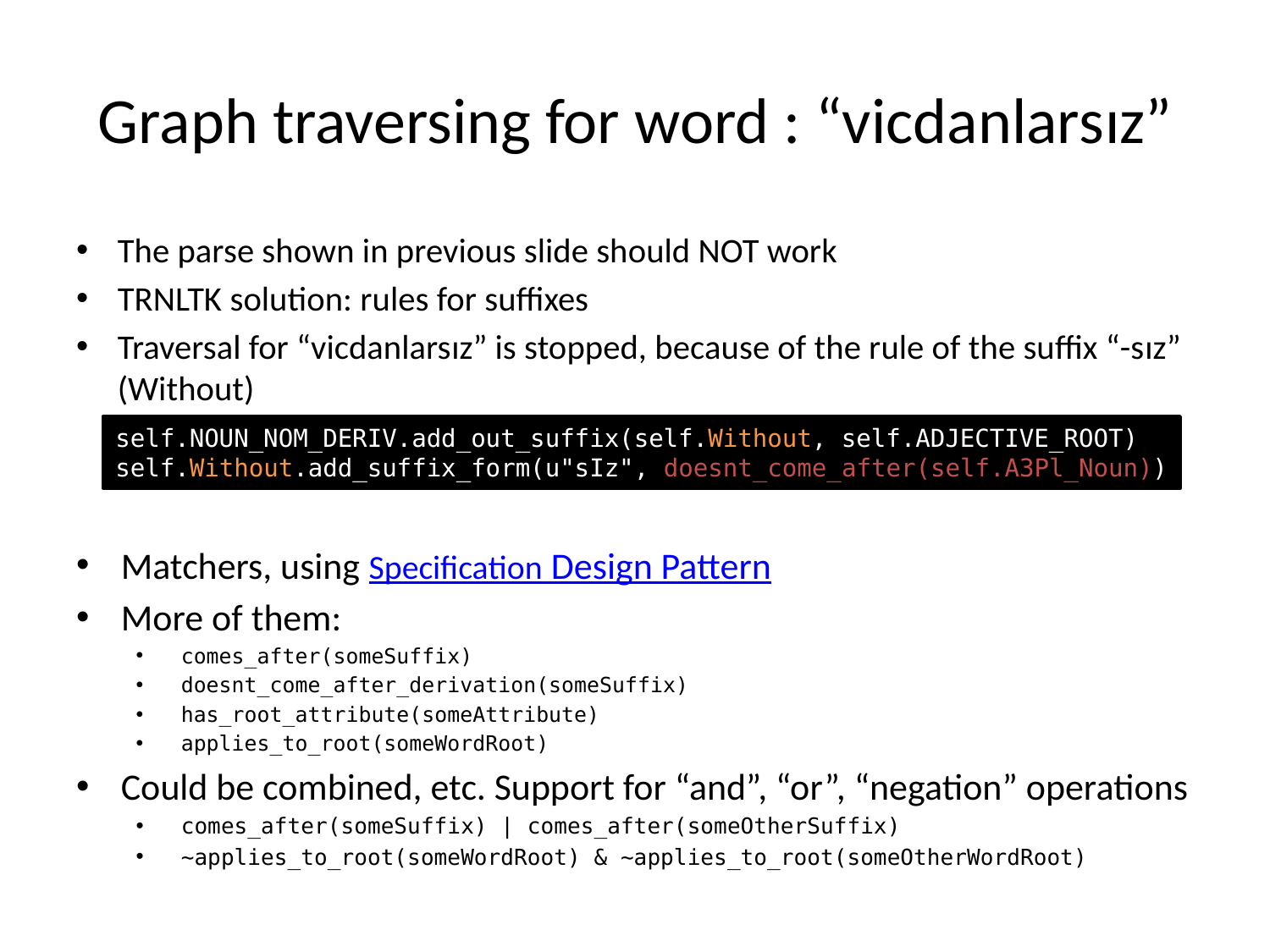

# Graph traversing for word : “vicdanlarsız”
The parse shown in previous slide should NOT work
TRNLTK solution: rules for suffixes
Traversal for “vicdanlarsız” is stopped, because of the rule of the suffix “-sız” (Without)
self.NOUN_NOM_DERIV.add_out_suffix(self.Without, self.ADJECTIVE_ROOT)
self.Without.add_suffix_form(u"sIz", doesnt_come_after(self.A3Pl_Noun))
Matchers, using Specification Design Pattern
More of them:
comes_after(someSuffix)
doesnt_come_after_derivation(someSuffix)
has_root_attribute(someAttribute)
applies_to_root(someWordRoot)
Could be combined, etc. Support for “and”, “or”, “negation” operations
comes_after(someSuffix) | comes_after(someOtherSuffix)
~applies_to_root(someWordRoot) & ~applies_to_root(someOtherWordRoot)